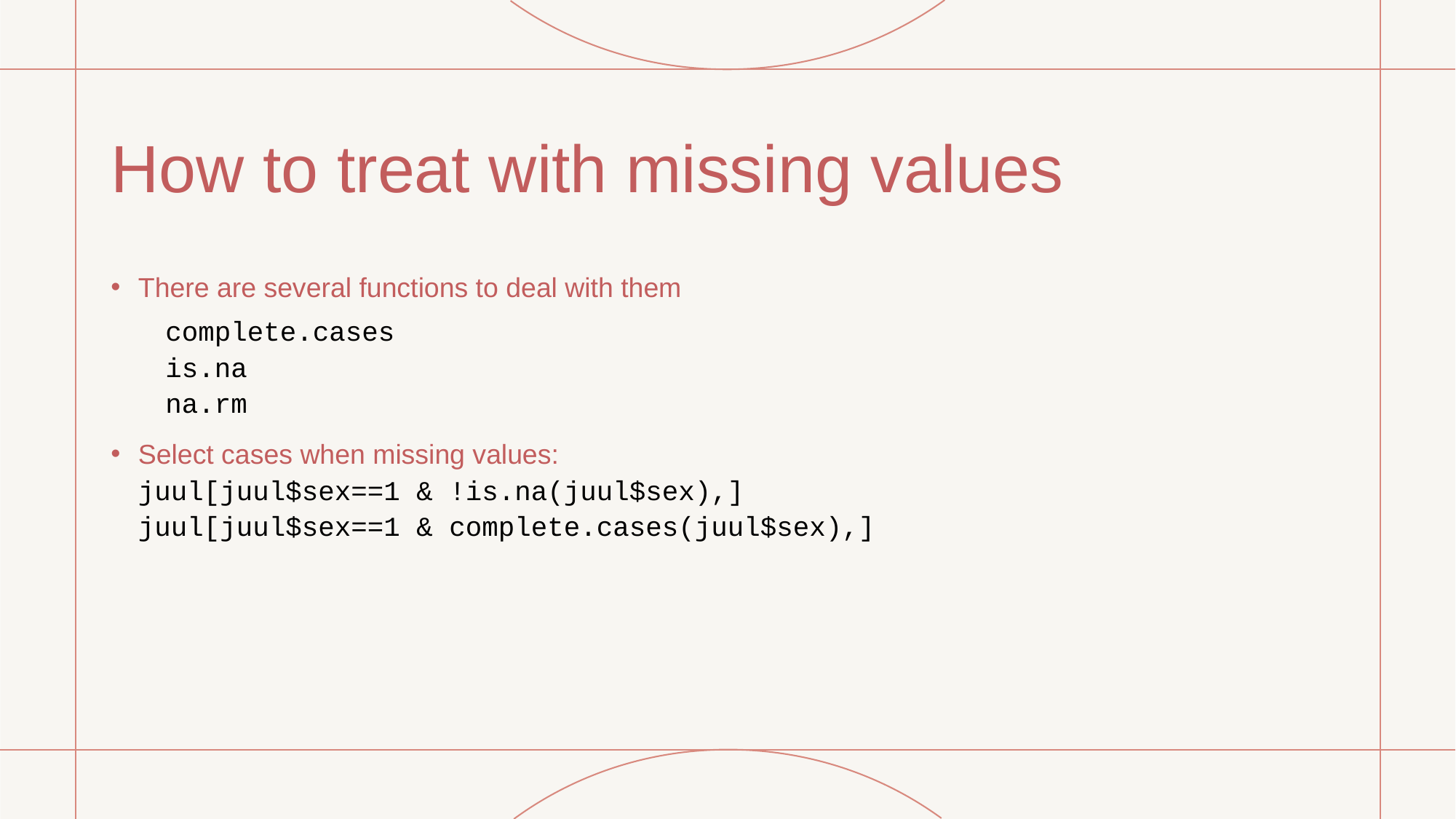

# How to treat with missing values
There are several functions to deal with them
complete.cases
is.na
na.rm
Select cases when missing values:
juul[juul$sex==1 & !is.na(juul$sex),]
juul[juul$sex==1 & complete.cases(juul$sex),]